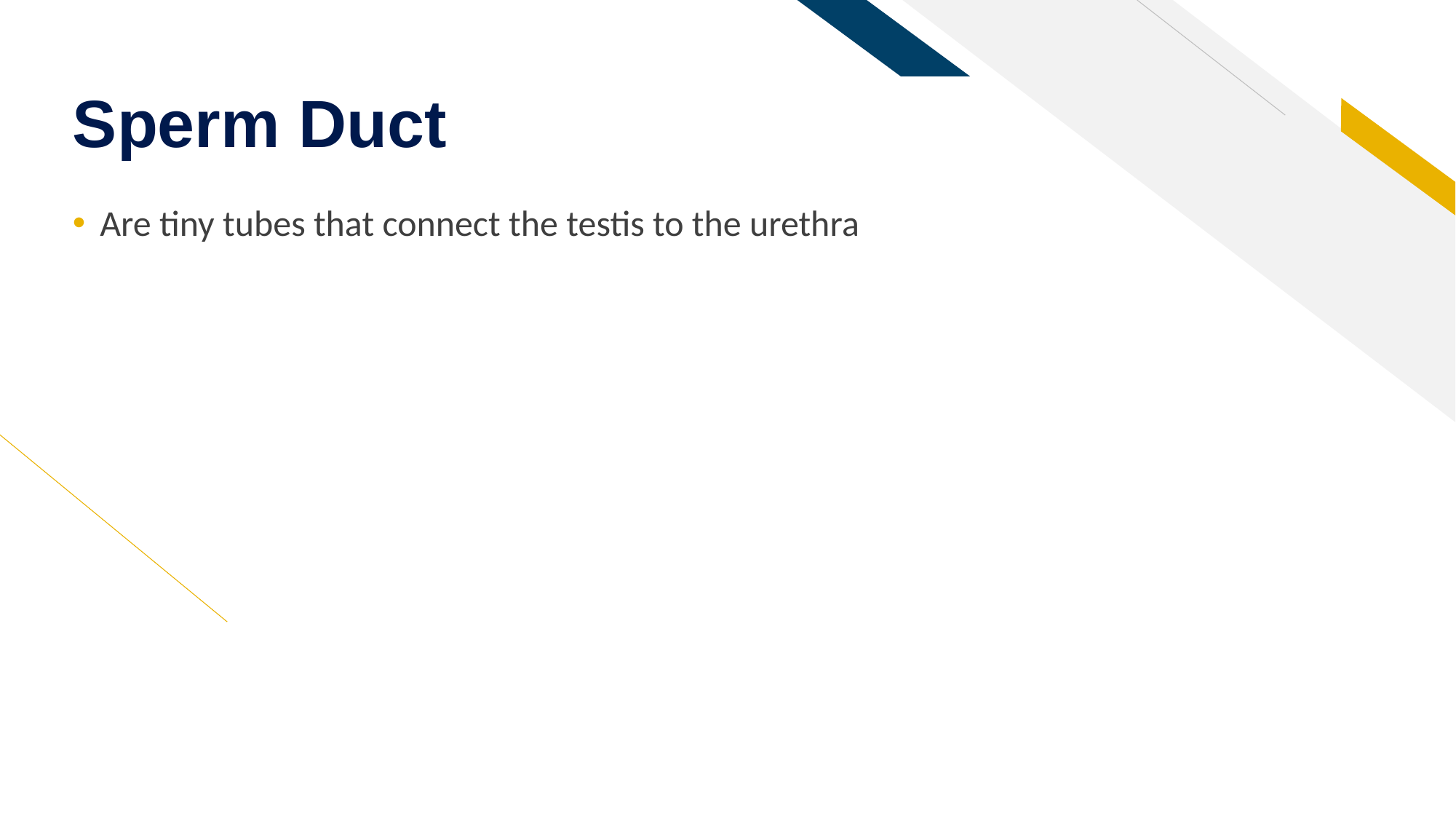

# Sperm Duct
Are tiny tubes that connect the testis to the urethra